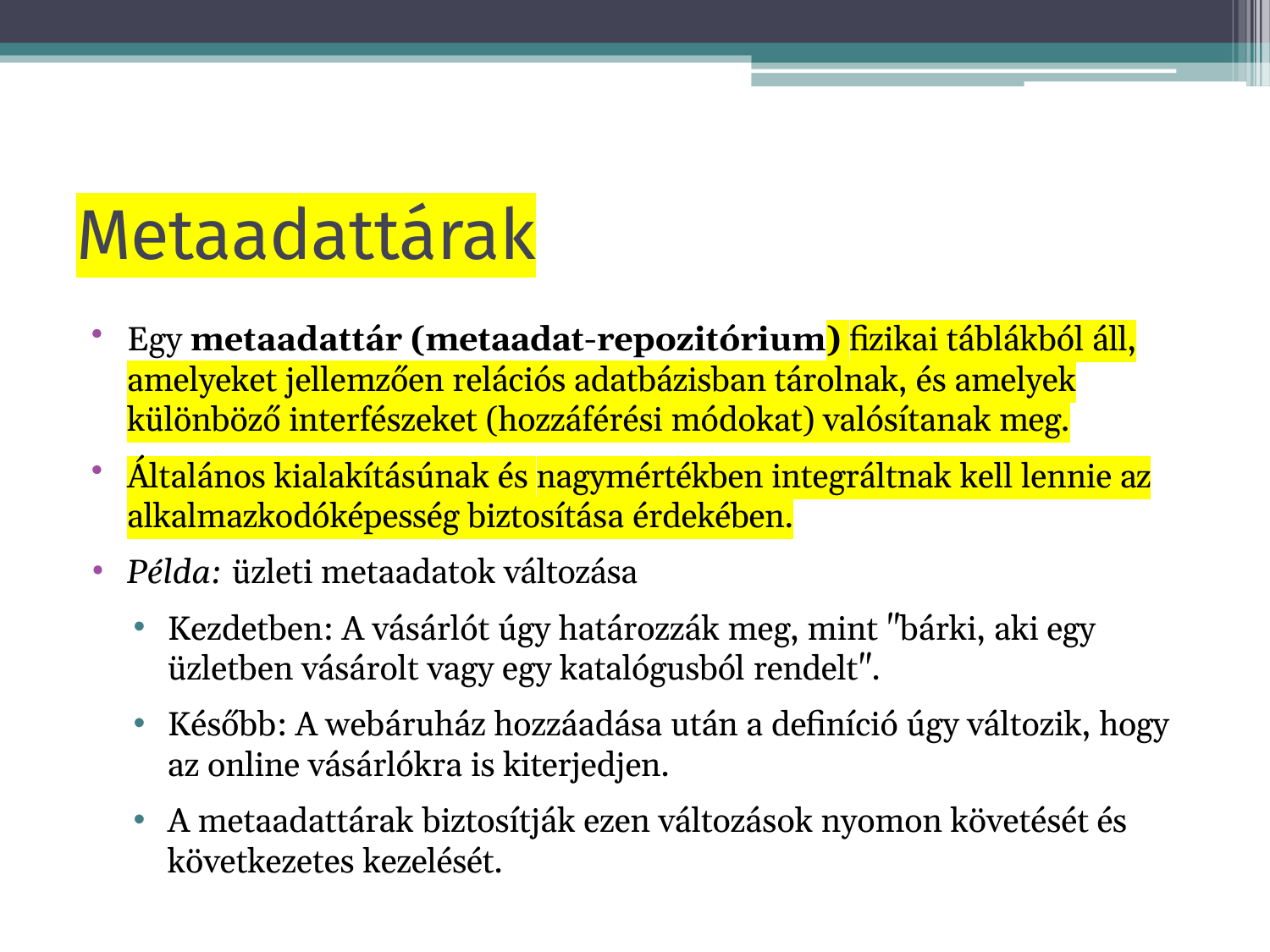

# Metaadattárak
Egy metaadattár (metaadat-repozitórium) fizikai táblákból áll, amelyeket jellemzően relációs adatbázisban tárolnak, és amelyek
különböző interfészeket (hozzáférési módokat) valósítanak meg.
Általános kialakításúnak és nagymértékben integráltnak kell lennie az alkalmazkodóképesség biztosítása érdekében.
Példa: üzleti metaadatok változása
Kezdetben: A vásárlót úgy határozzák meg, mint "bárki, aki egy
üzletben vásárolt vagy egy katalógusból rendelt".
Később: A webáruház hozzáadása után a definíció úgy változik, hogy az online vásárlókra is kiterjedjen.
A metaadattárak biztosítják ezen változások nyomon követését és
következetes kezelését.